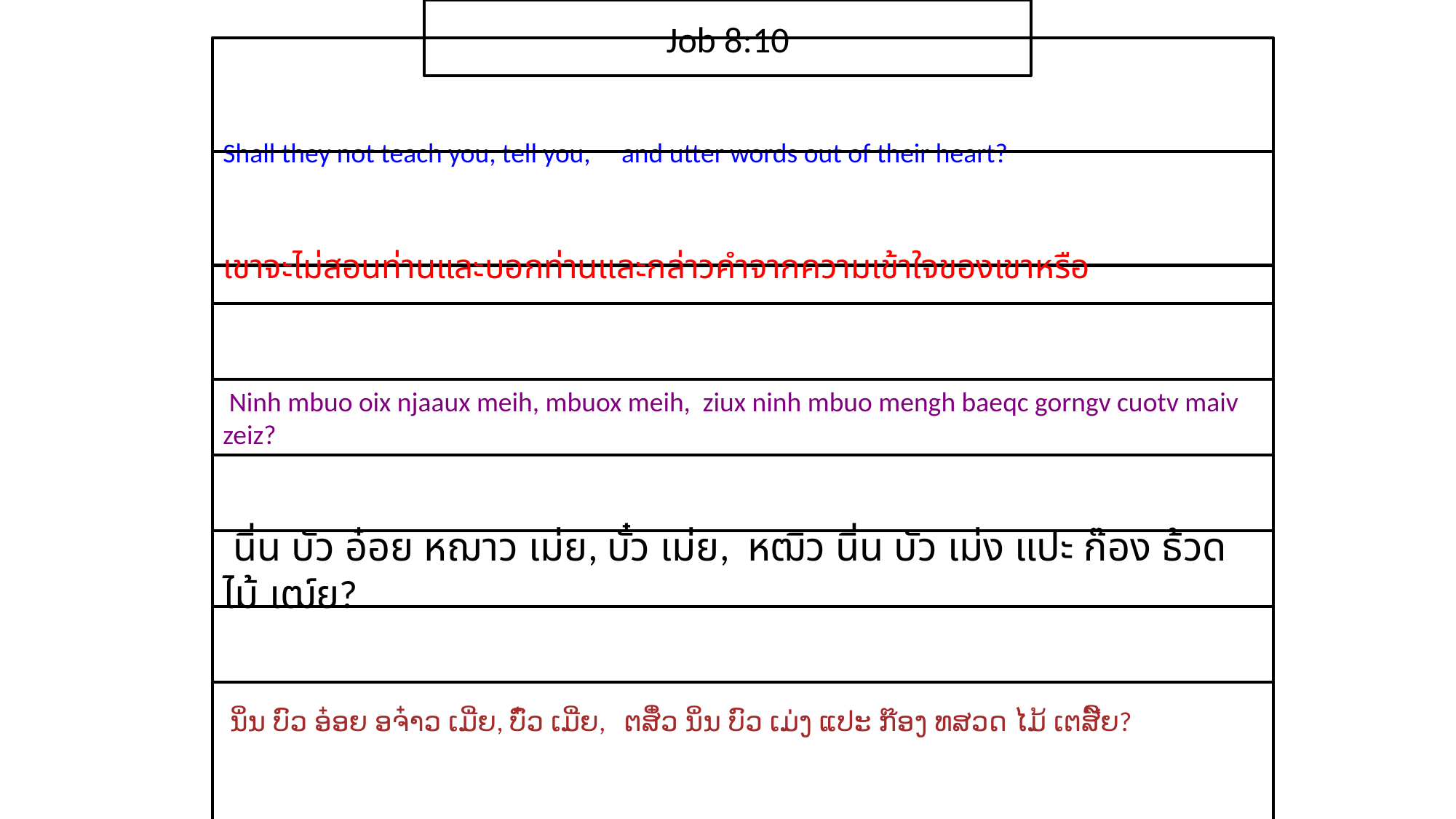

Job 8:10
Shall they not teach you, tell you,     and utter words out of their heart?
เขา​จะ​ไม่​สอน​ท่าน​และ​บอก​ท่านและ​กล่าว​คำ​จาก​ความ​เข้าใจ​ของ​เขา​หรือ
 Ninh mbuo oix njaaux meih, mbuox meih,  ziux ninh mbuo mengh baeqc gorngv cuotv maiv zeiz?
 นิ่น บัว อ๋อย หฌาว เม่ย, บั๋ว เม่ย,  หฒิว นิ่น บัว เม่ง แปะ ก๊อง ธ้วด ไม้ เฒ์ย?
 ນິ່ນ ບົວ ອ໋ອຍ ອຈ໋າວ ເມີ່ຍ, ບົ໋ວ ເມີ່ຍ,   ຕສິ໋ວ ນິ່ນ ບົວ ເມ່ງ ແປະ ກ໊ອງ ທສວດ ໄມ້ ເຕສີ໌ຍ?